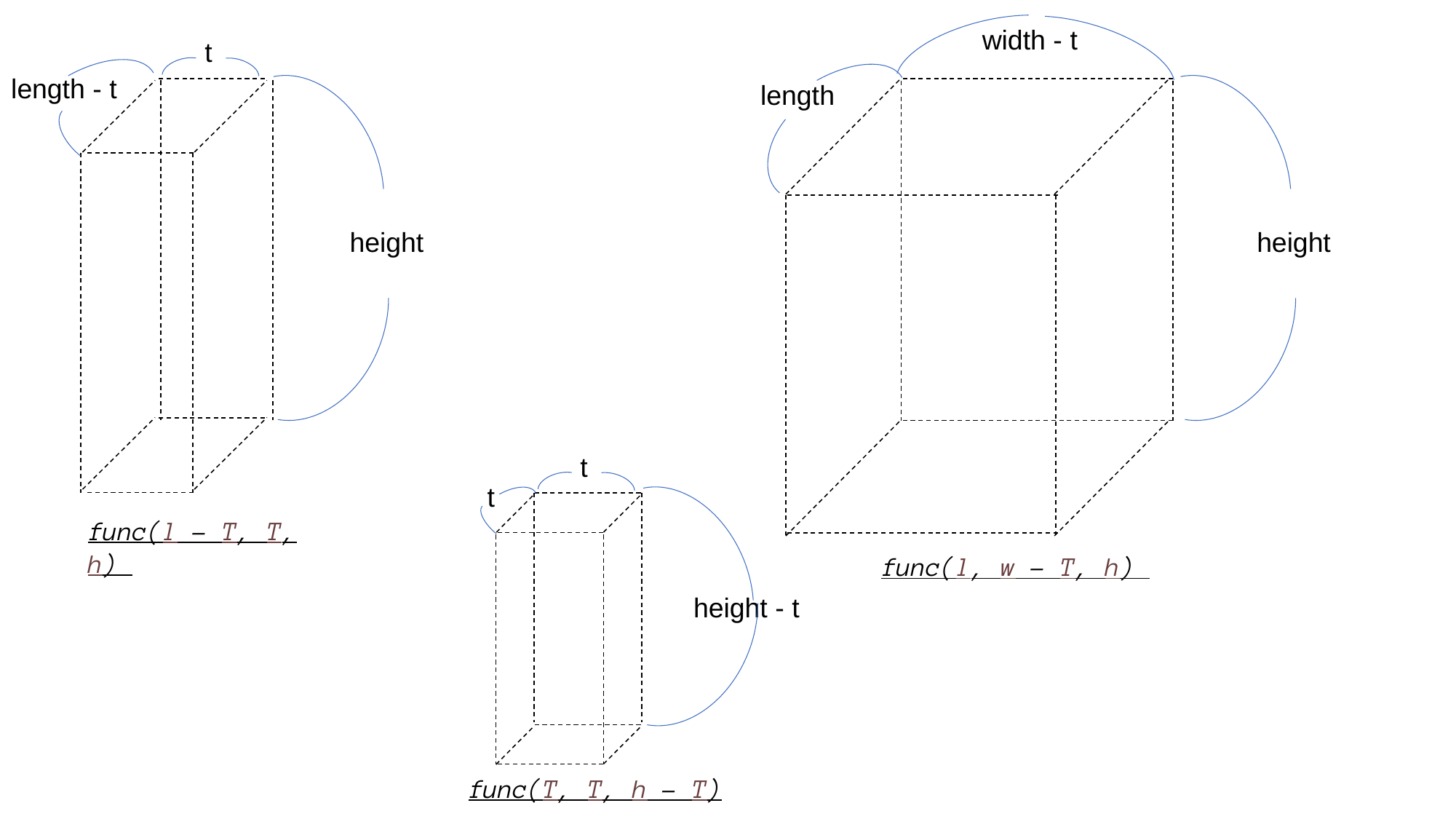

width - t
t

length - t

length

height
height
t

t

func(l - T, T, h)

func(l, w - T, h)
height - t
func(T, T, h - T)